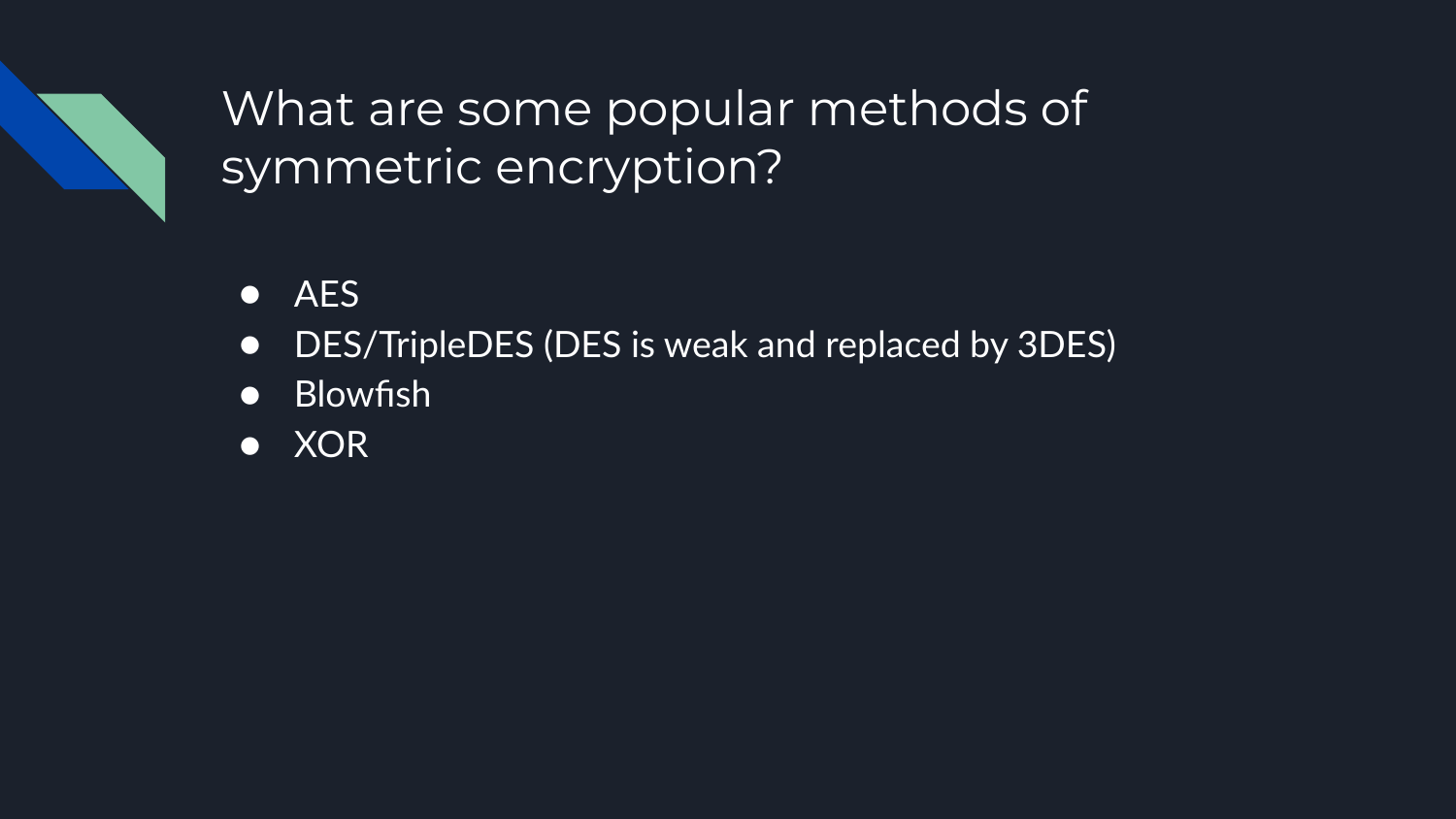

# What are some popular methods of symmetric encryption?
AES
DES/TripleDES (DES is weak and replaced by 3DES)
Blowfish
XOR